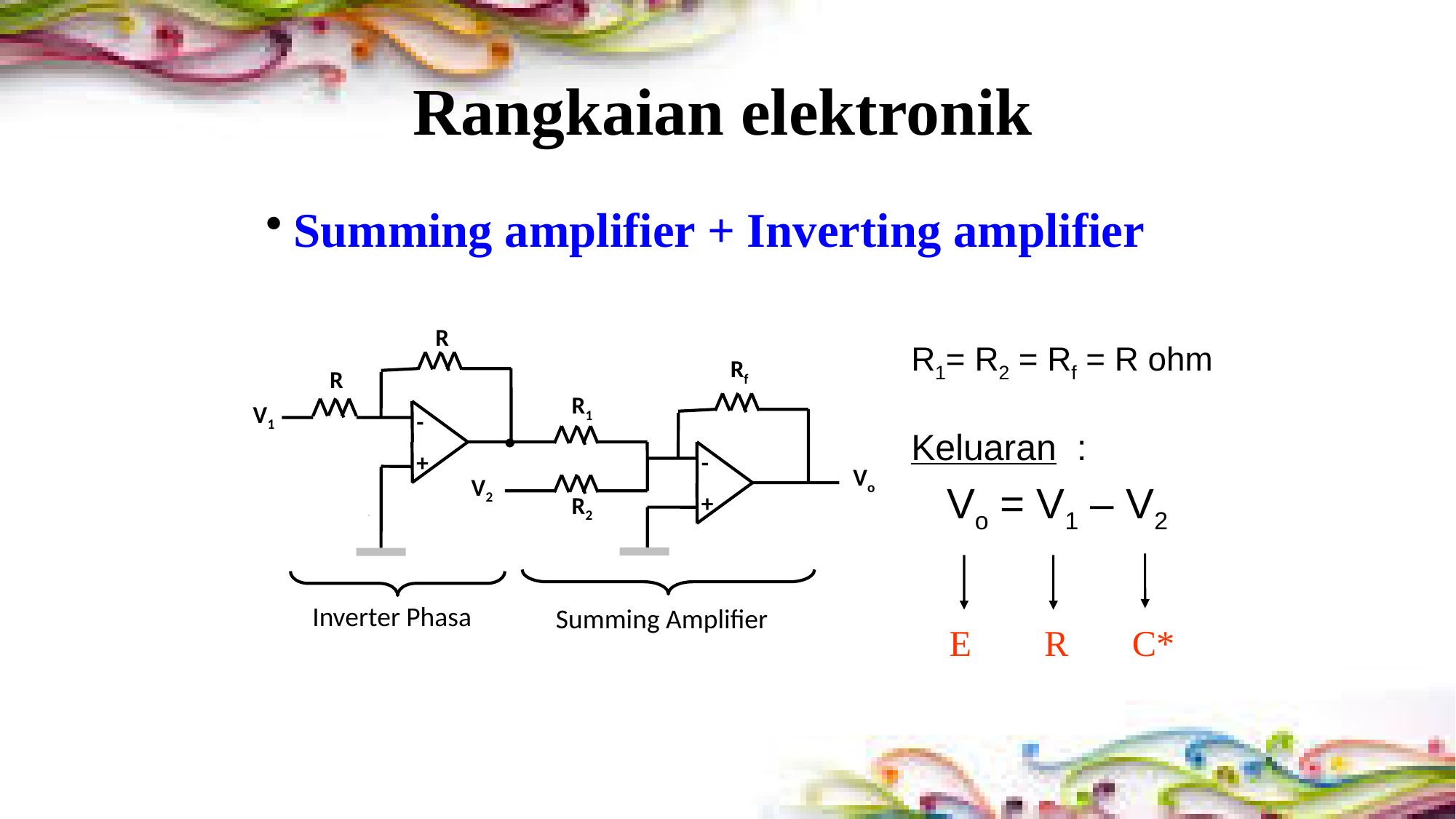

# Rangkaian elektronik

Summing amplifier + Inverting amplifier
R

Rf
R

R1

V1

-

+

-

+

Vo

V2

R2

Inverter Phasa
Summing Amplifier
R1= R2 = Rf = R ohm

Keluaran  :
   Vo = V1 – V2

   E        R       C*